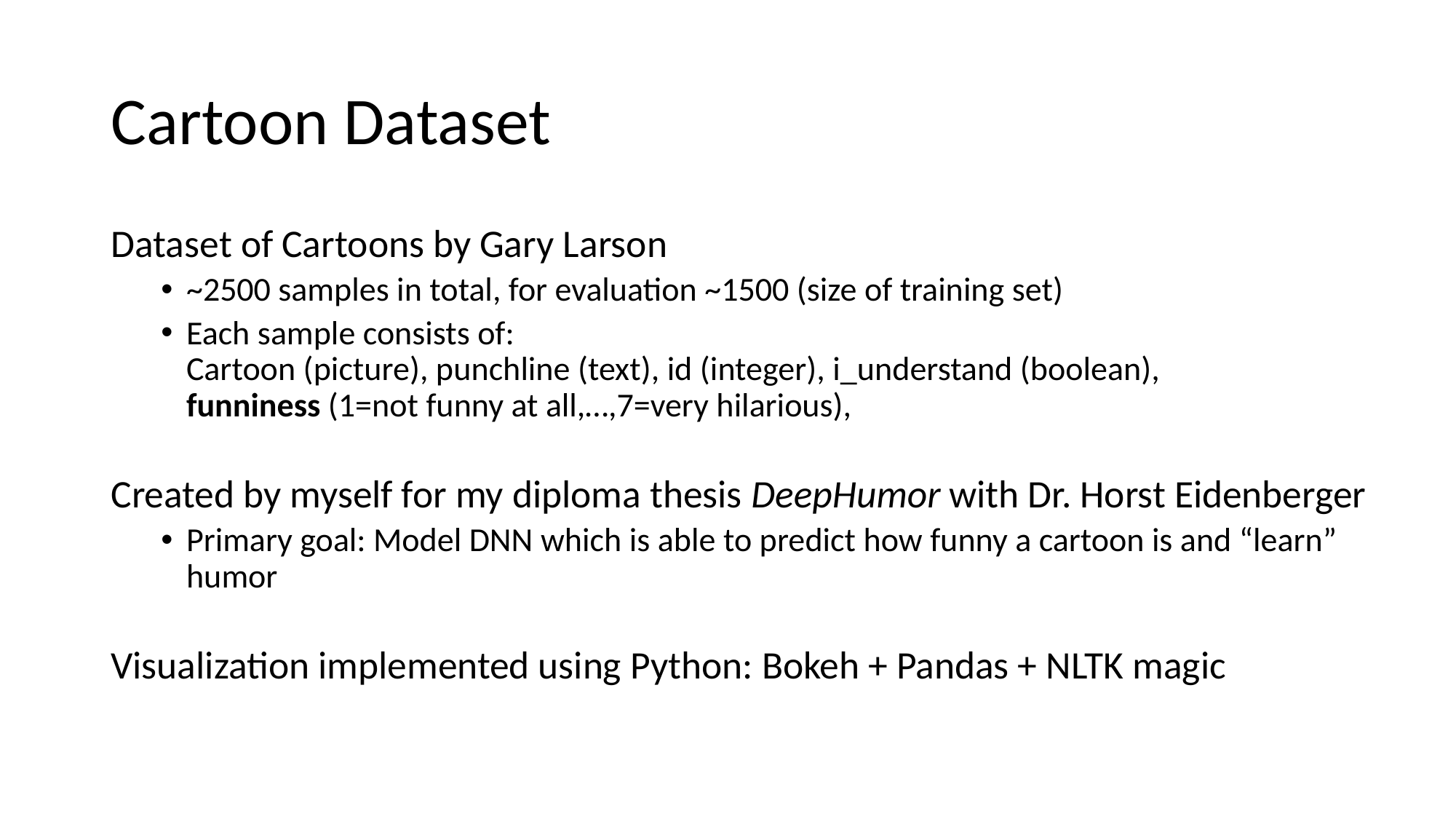

# Cartoon Dataset
Dataset of Cartoons by Gary Larson
~2500 samples in total, for evaluation ~1500 (size of training set)
Each sample consists of:
Cartoon (picture), punchline (text), id (integer), i_understand (boolean),
funniness (1=not funny at all,…,7=very hilarious),
Created by myself for my diploma thesis DeepHumor with Dr. Horst Eidenberger
Primary goal: Model DNN which is able to predict how funny a cartoon is and “learn” humor
Visualization implemented using Python: Bokeh + Pandas + NLTK magic